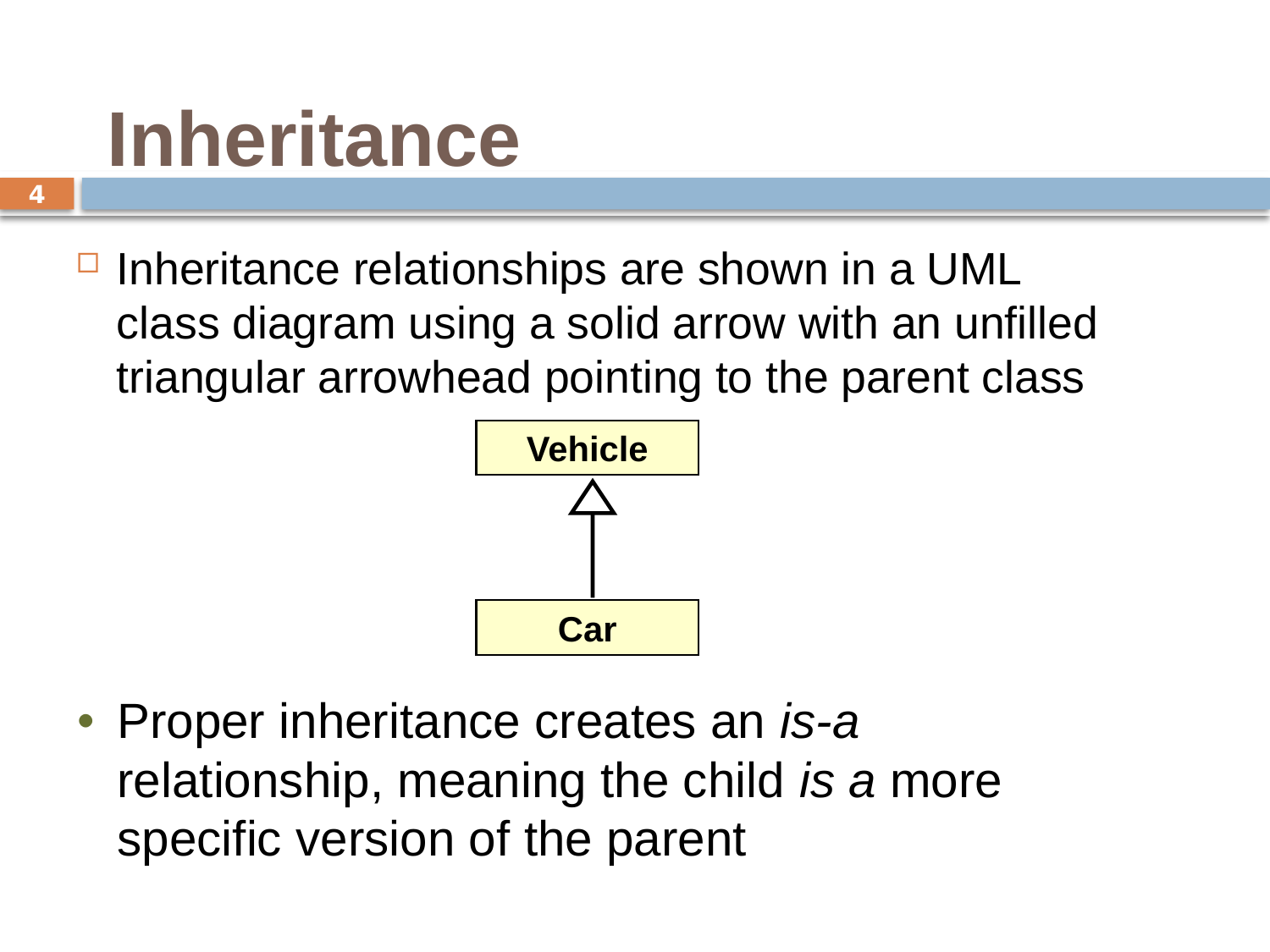

# Inheritance
4
Inheritance relationships are shown in a UML class diagram using a solid arrow with an unfilled triangular arrowhead pointing to the parent class

Vehicle

Car
Proper inheritance creates an is-a relationship, meaning the child is a more specific version of the parent